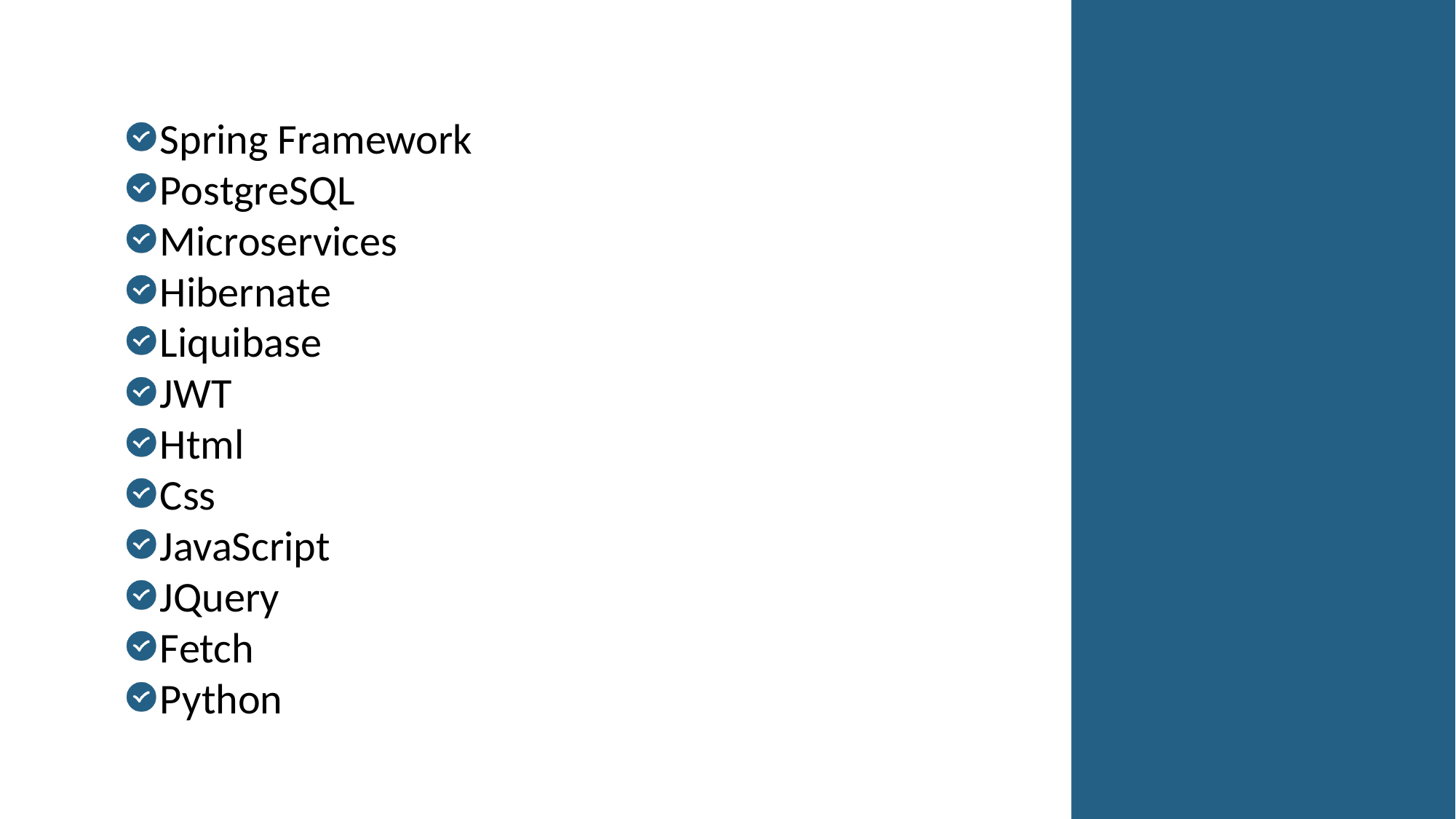

Spring Framework
PostgreSQL
Microservices
Hibernate
Liquibase
JWT
Html
Css
JavaScript
JQuery
Fetch
Python